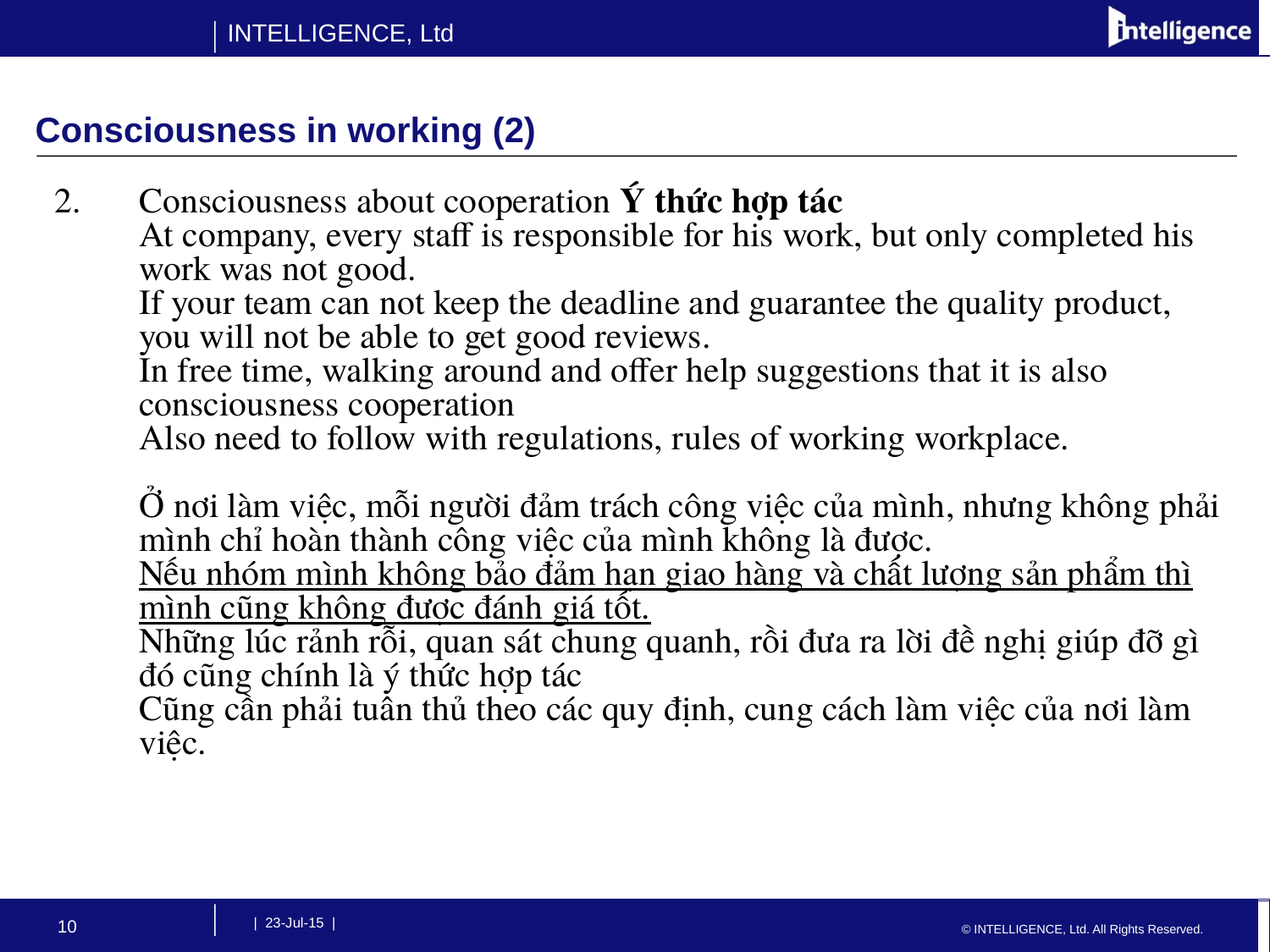

# Consciousness in working (2)
Consciousness about cooperation Ý thức hợp tác
	At company, every staff is responsible for his work, but only completed his work was not good.
	If your team can not keep the deadline and guarantee the quality product, you will not be able to get good reviews.
	In free time, walking around and offer help suggestions that it is also consciousness cooperation
	Also need to follow with regulations, rules of working workplace.

	Ở nơi làm việc, mỗi người đảm trách công việc của mình, nhưng không phải mình chỉ hoàn thành công việc của mình không là được.
	Nếu nhóm mình không bảo đảm hạn giao hàng và chất lượng sản phẩm thì mình cũng không được đánh giá tốt.
	Những lúc rảnh rỗi, quan sát chung quanh, rồi đưa ra lời đề nghị giúp đỡ gì đó cũng chính là ý thức hợp tác
	Cũng cần phải tuân thủ theo các quy định, cung cách làm việc của nơi làm việc.
10
  |  23-Jul-15  |